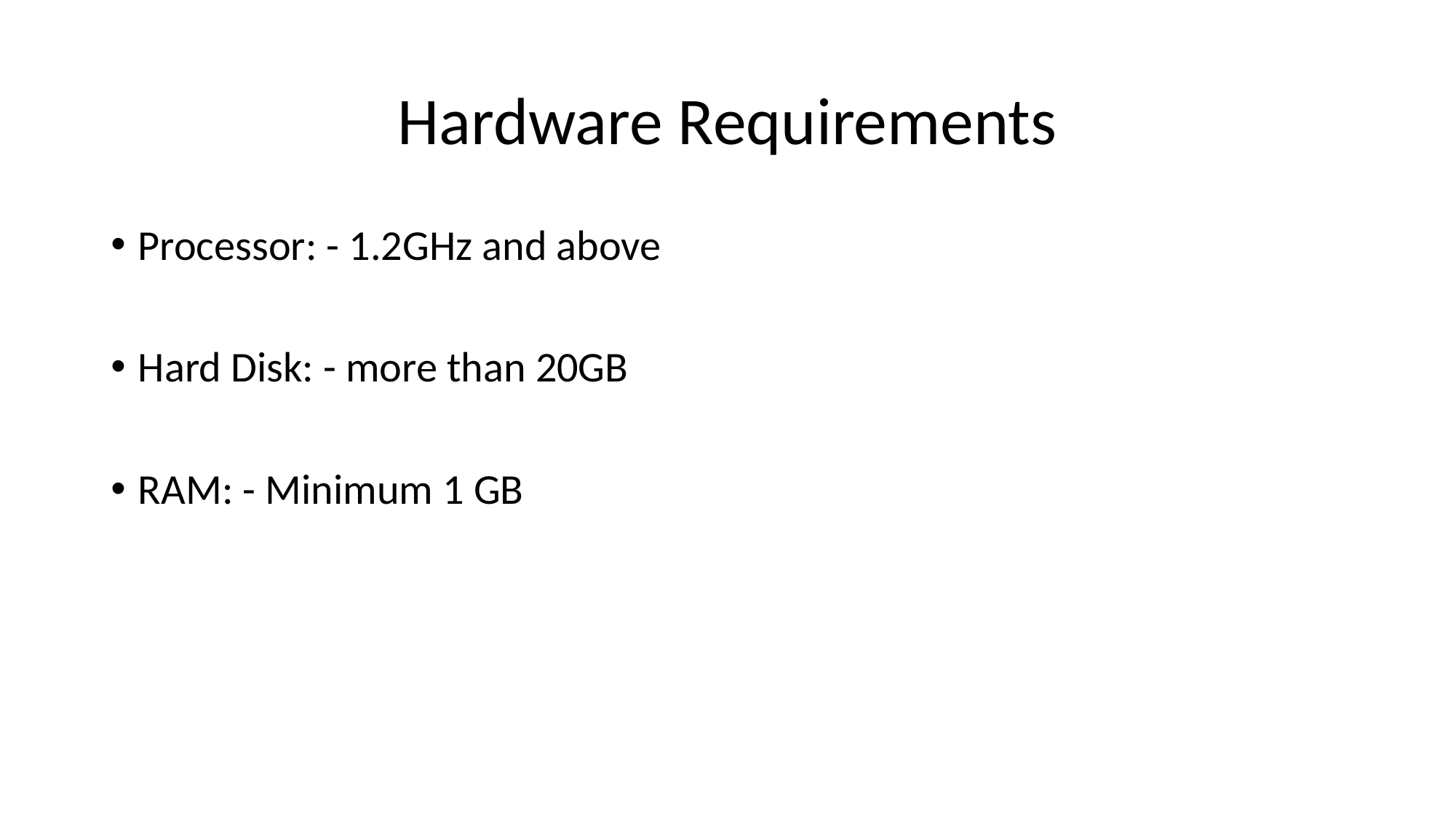

# Hardware Requirements
Processor: - 1.2GHz and above

Hard Disk: - more than 20GB

RAM: - Minimum 1 GB